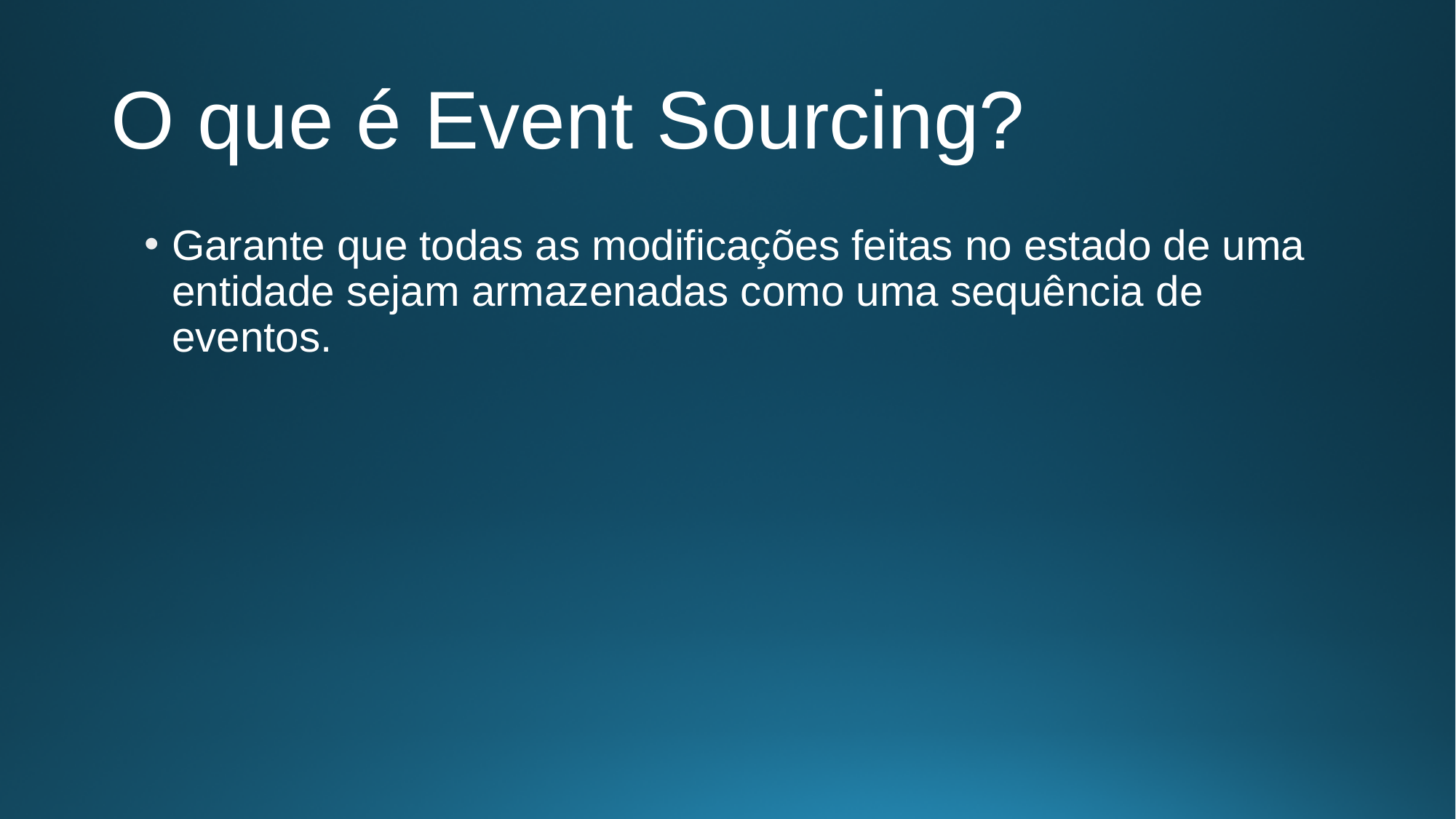

# O que é Event Sourcing?
Garante que todas as modificações feitas no estado de uma entidade sejam armazenadas como uma sequência de eventos.